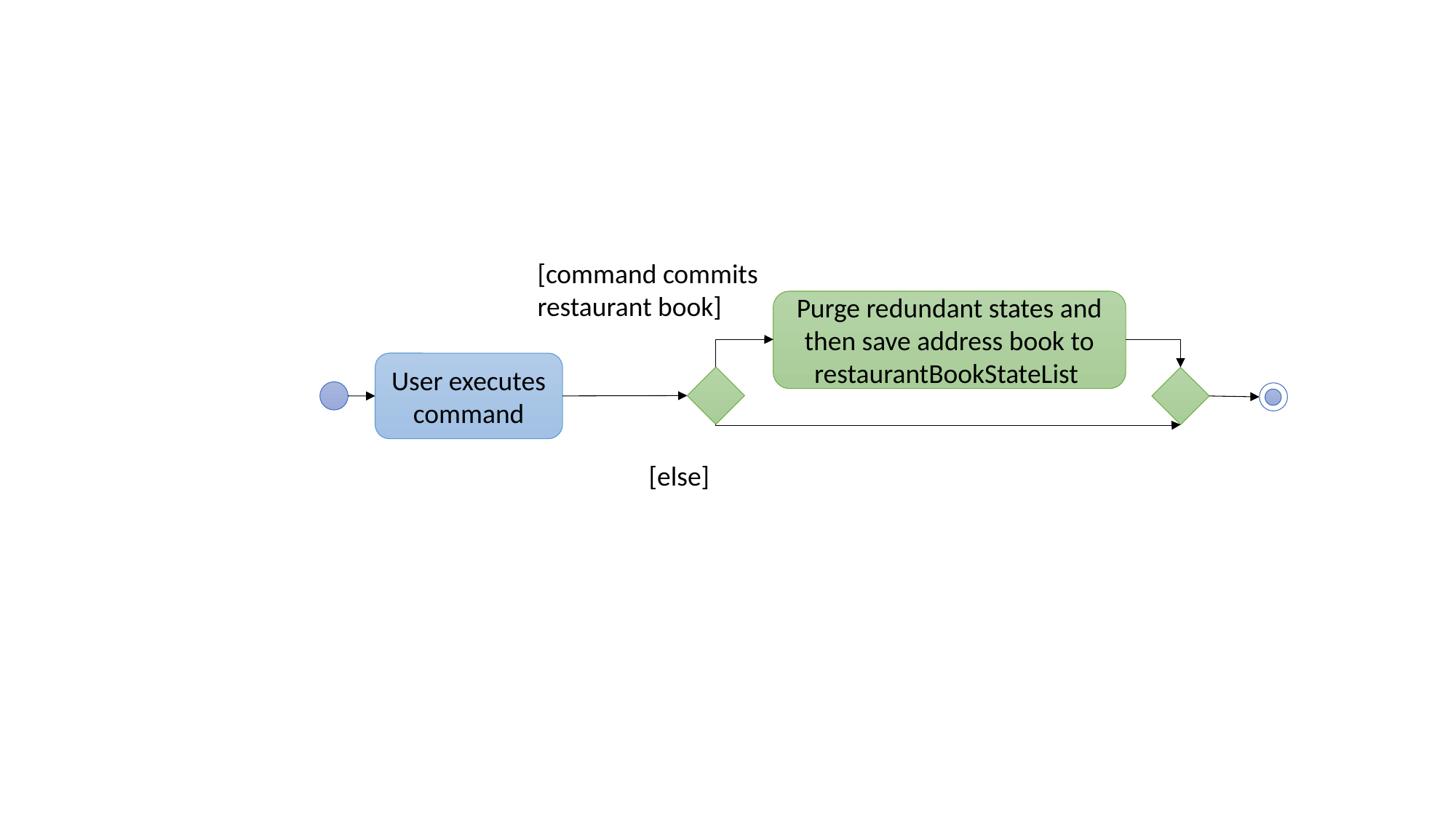

[command commits restaurant book]
Purge redundant states and then save address book to restaurantBookStateList
User executes command

[else]